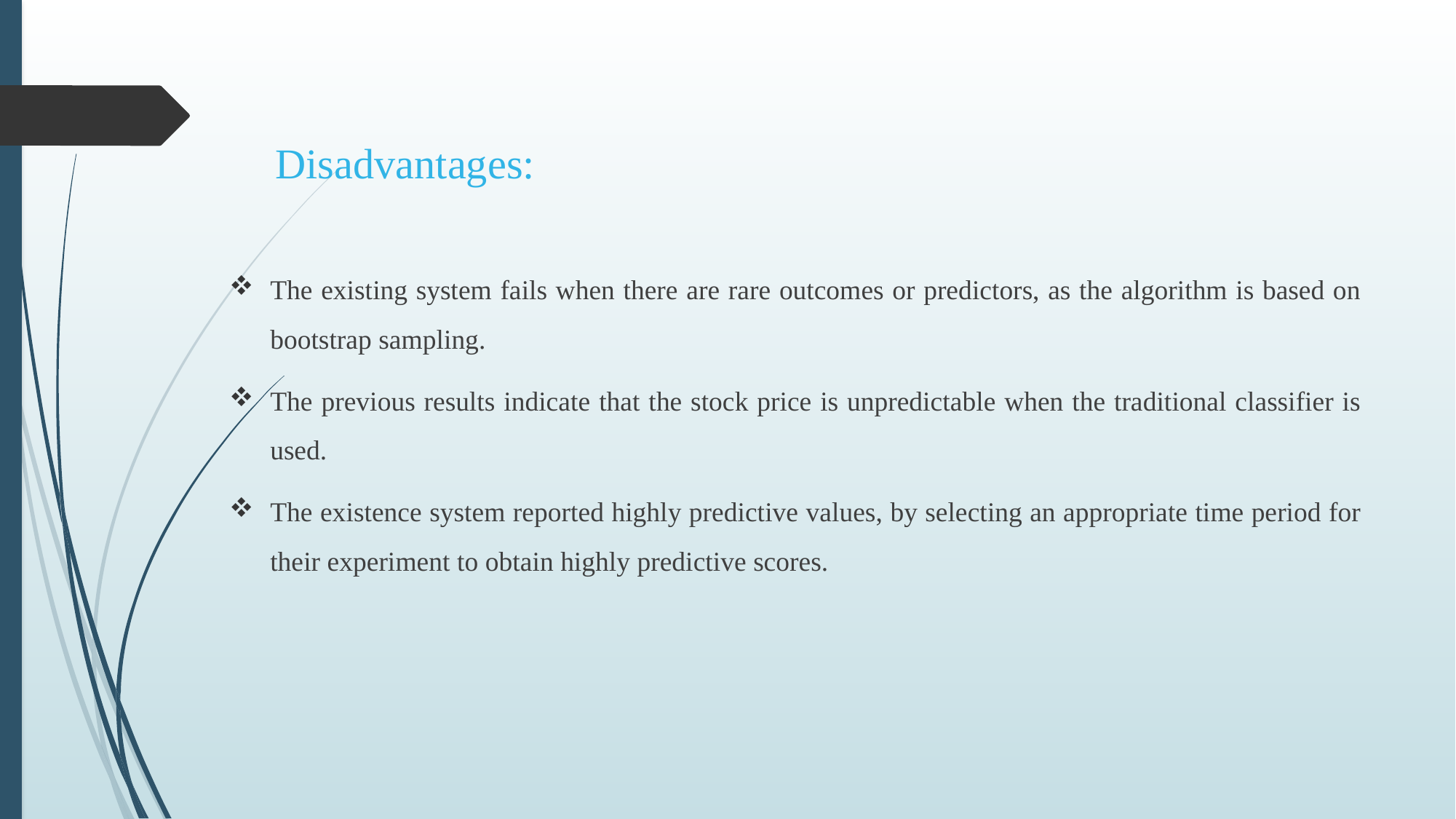

Disadvantages:
The existing system fails when there are rare outcomes or predictors, as the algorithm is based on bootstrap sampling.
The previous results indicate that the stock price is unpredictable when the traditional classifier is used.
The existence system reported highly predictive values, by selecting an appropriate time period for their experiment to obtain highly predictive scores.